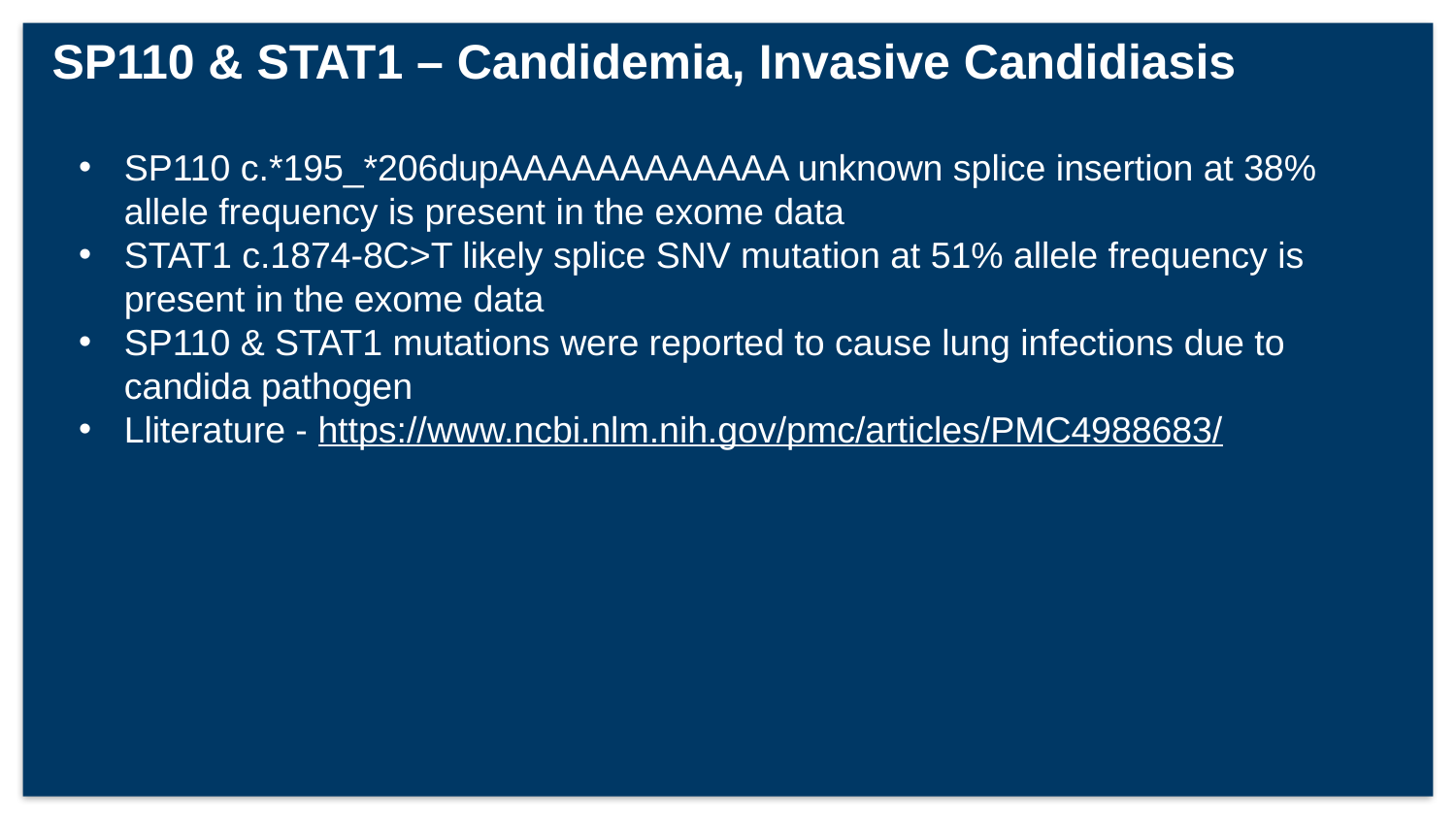

# SP110 & STAT1 – Candidemia, Invasive Candidiasis
SP110 c.*195_*206dupAAAAAAAAAAAA unknown splice insertion at 38% allele frequency is present in the exome data
STAT1 c.1874-8C>T likely splice SNV mutation at 51% allele frequency is present in the exome data
SP110 & STAT1 mutations were reported to cause lung infections due to candida pathogen
Lliterature - https://www.ncbi.nlm.nih.gov/pmc/articles/PMC4988683/